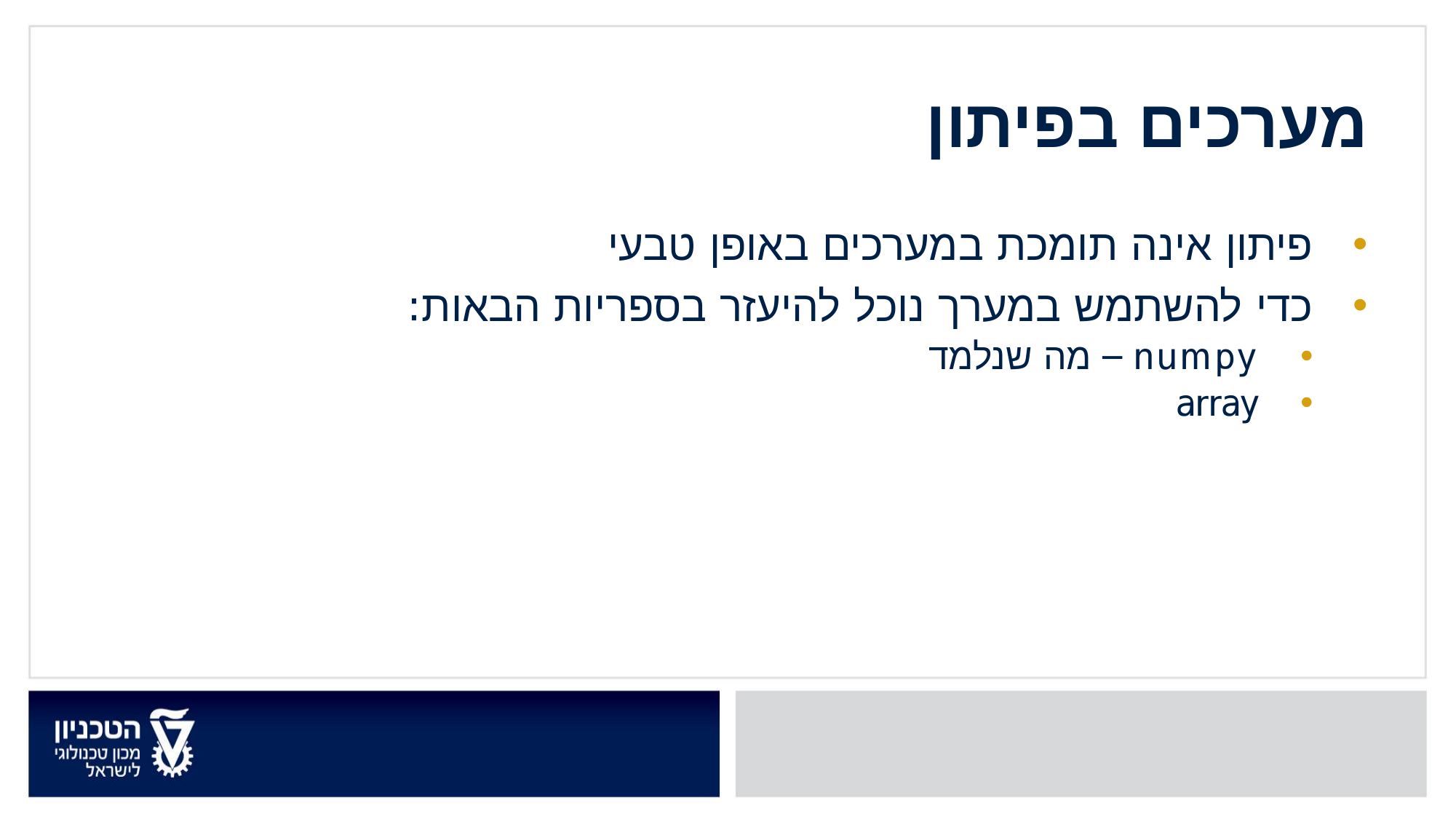

מערכים בפיתון
פיתון אינה תומכת במערכים באופן טבעי
כדי להשתמש במערך נוכל להיעזר בספריות הבאות:
numpy – מה שנלמד
array